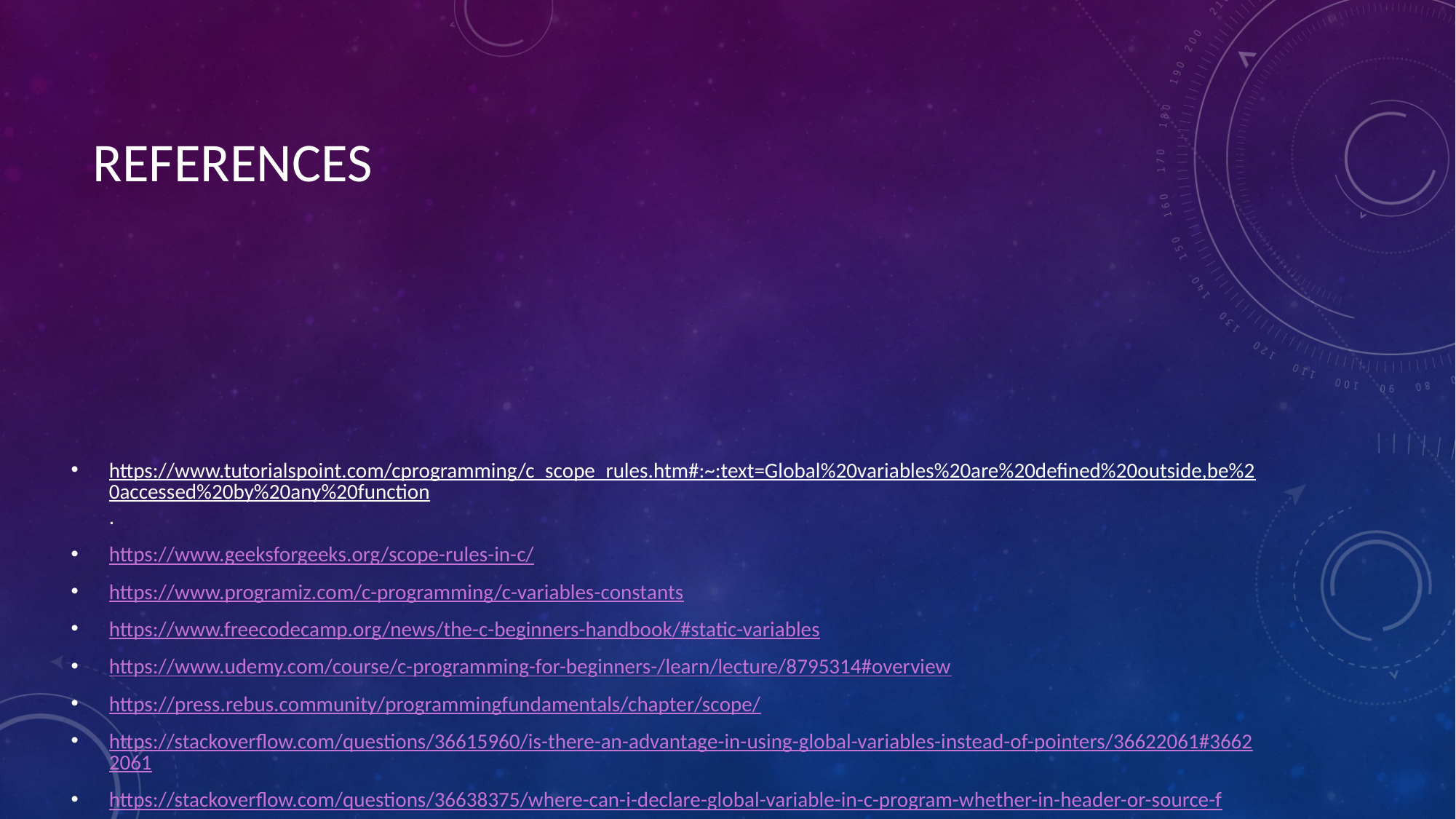

# References
https://www.tutorialspoint.com/cprogramming/c_scope_rules.htm#:~:text=Global%20variables%20are%20defined%20outside,be%20accessed%20by%20any%20function.
https://www.geeksforgeeks.org/scope-rules-in-c/
https://www.programiz.com/c-programming/c-variables-constants
https://www.freecodecamp.org/news/the-c-beginners-handbook/#static-variables
https://www.udemy.com/course/c-programming-for-beginners-/learn/lecture/8795314#overview
https://press.rebus.community/programmingfundamentals/chapter/scope/
https://stackoverflow.com/questions/36615960/is-there-an-advantage-in-using-global-variables-instead-of-pointers/36622061#36622061
https://stackoverflow.com/questions/36638375/where-can-i-declare-global-variable-in-c-program-whether-in-header-or-source-f
https://www.dummies.com/programming/c/basics-of-global-variables-in-c-programming/
https://www.geeksforgeeks.org/static-variables-in-c/
https://www.geeksforgeeks.org/understanding-extern-keyword-in-c/